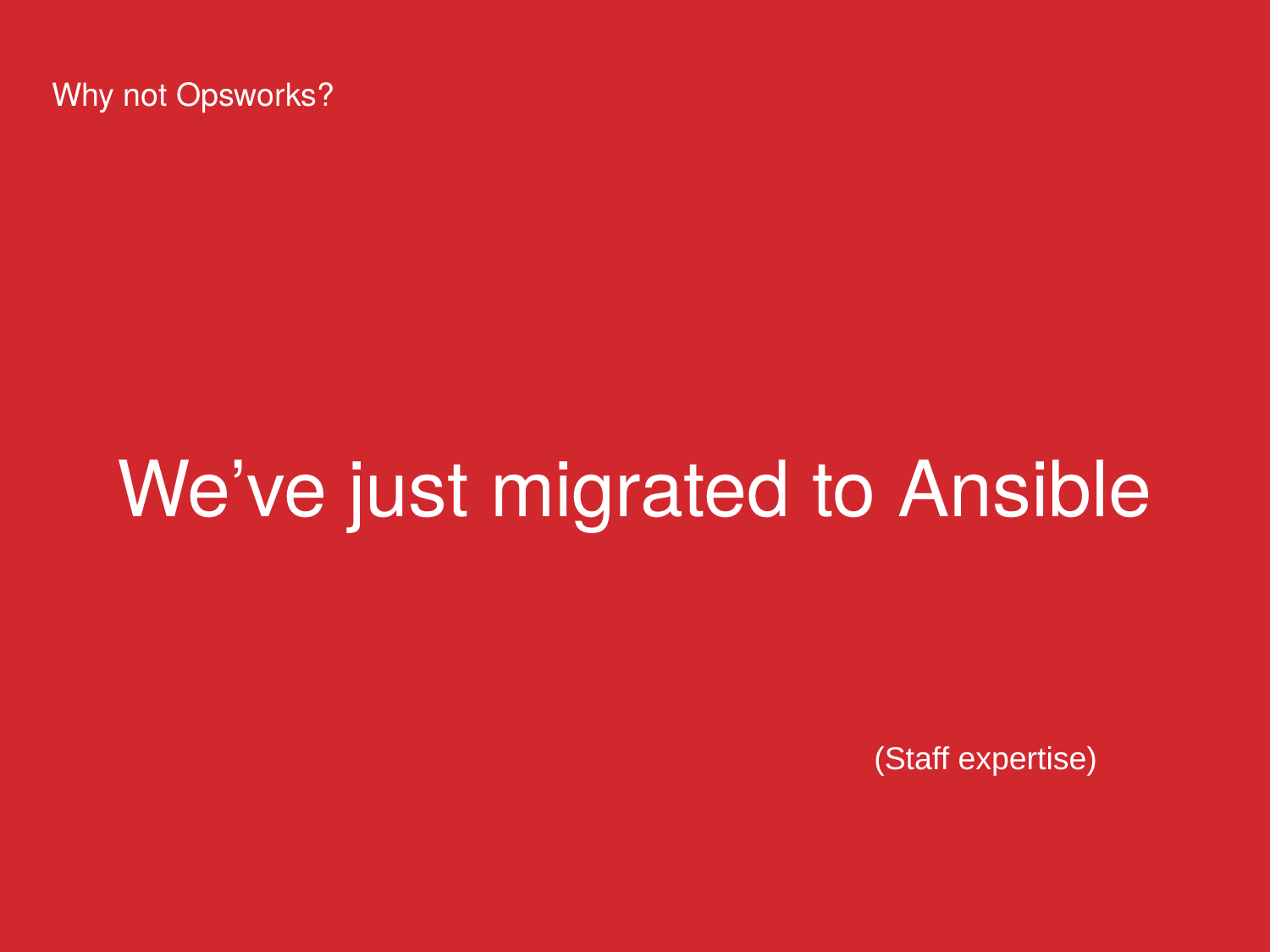

Why not Opsworks?
# We’ve just migrated to Ansible
(Staff expertise)